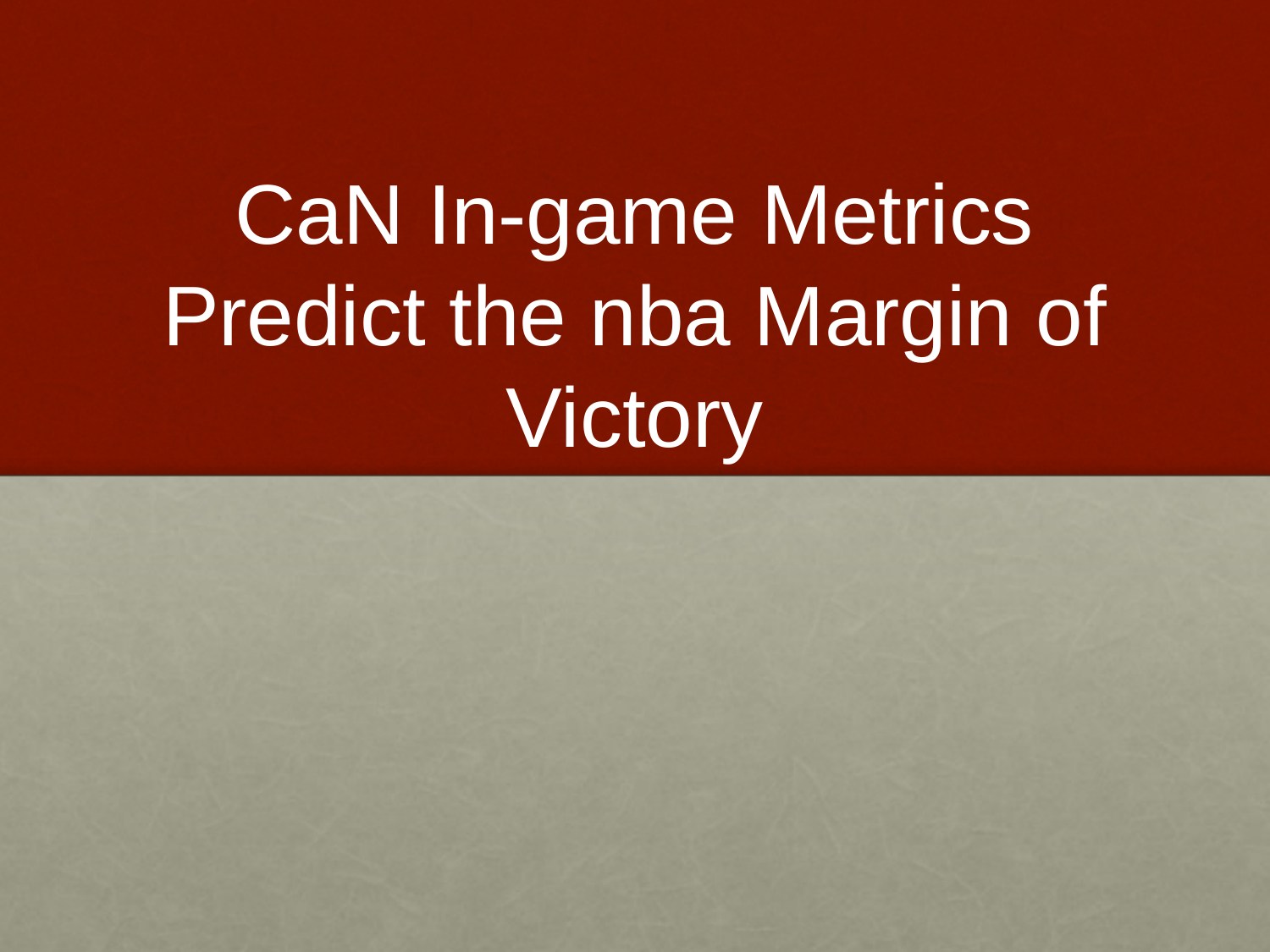

# CaN In-game Metrics Predict the nba Margin of Victory